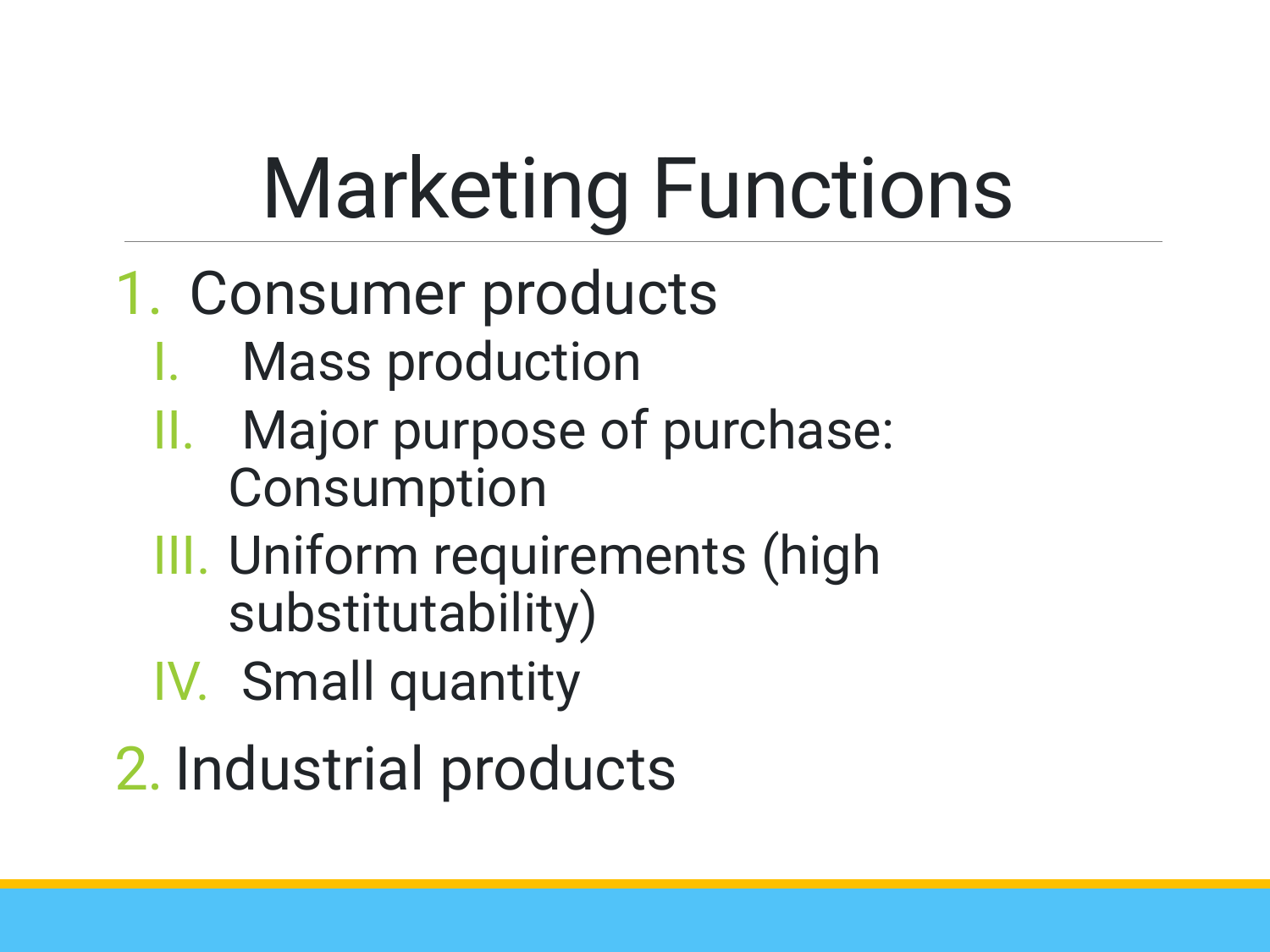

# Marketing Functions
 Consumer products
 Mass production
 Major purpose of purchase: Consumption
Uniform requirements (high substitutability)
 Small quantity
Industrial products